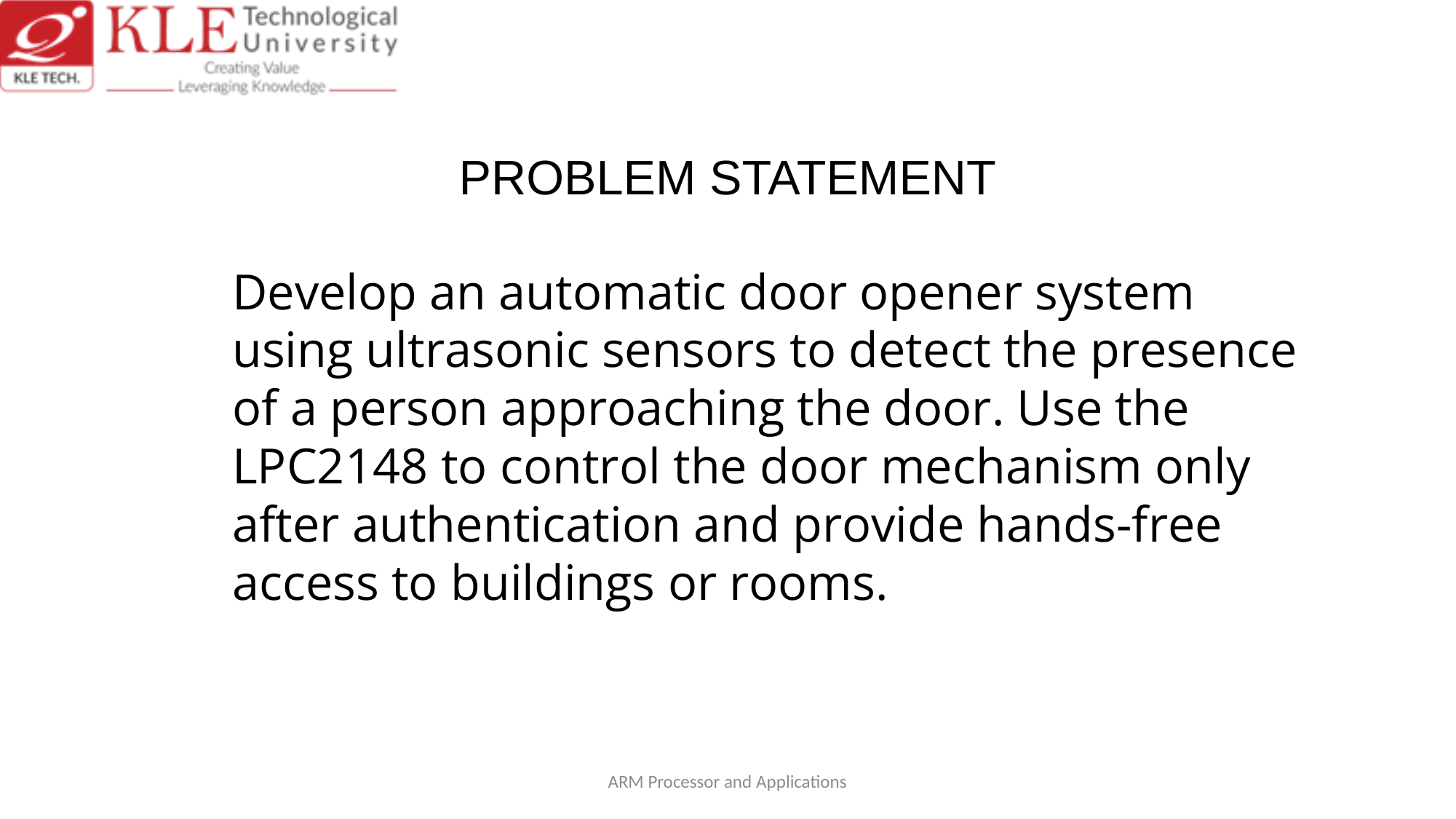

# PROBLEM STATEMENT

Develop an automatic door opener system using ultrasonic sensors to detect the presence of a person approaching the door. Use the LPC2148 to control the door mechanism only after authentication and provide hands-free access to buildings or rooms.
ARM Processor and Applications
2